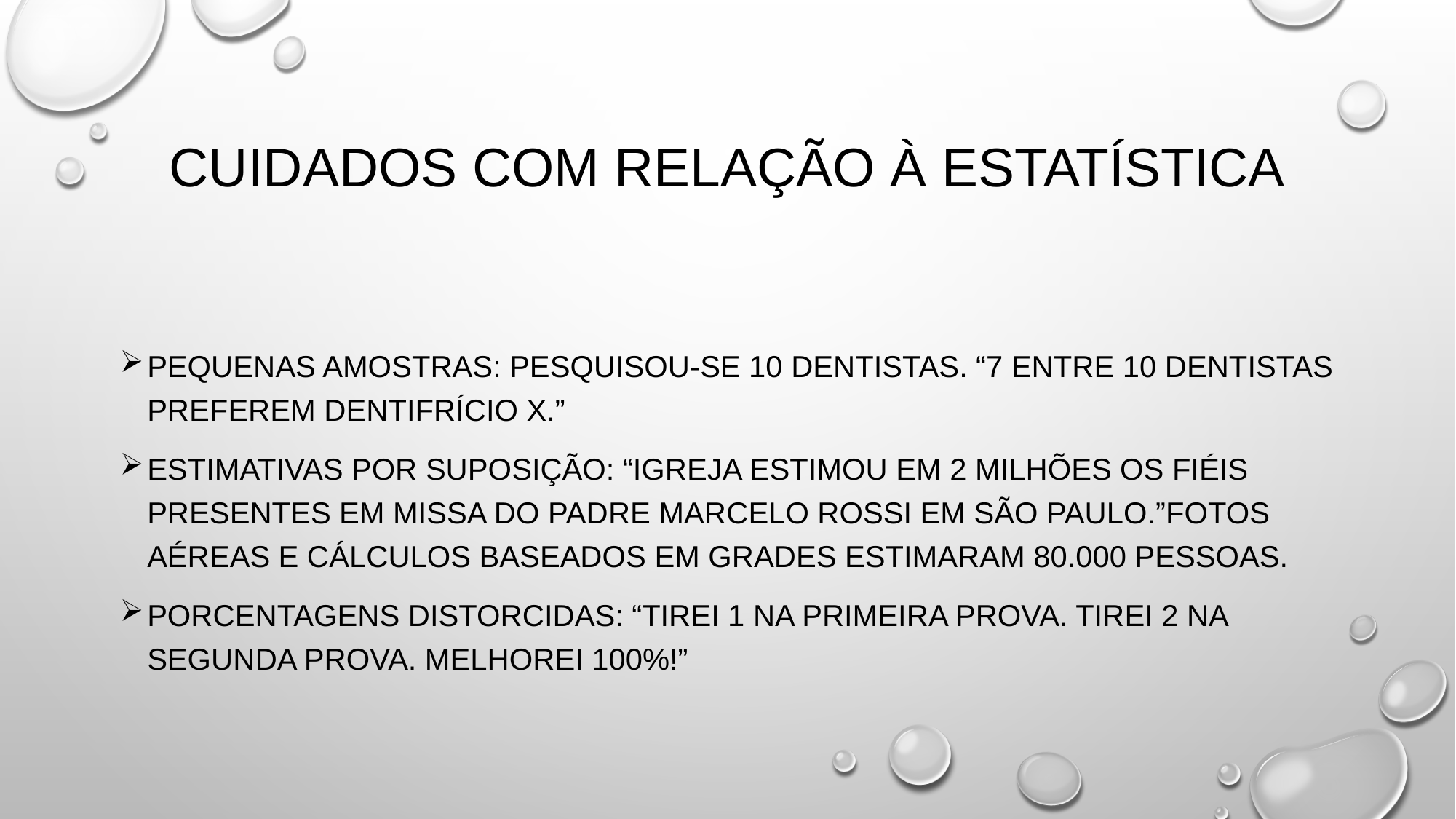

# Cuidados com relação à Estatística

Pequenas amostras: Pesquisou-se 10 dentistas. “7 entre 10 dentistas preferem dentifrício X.”
Estimativas por suposição: “Igreja estimou em 2 milhões os fiéis presentes em missa do padre Marcelo Rossi em São Paulo.”Fotos aéreas e cálculos baseados em grades estimaram 80.000 pessoas.
Porcentagens distorcidas: “Tirei 1 na primeira prova. Tirei 2 na segunda prova. Melhorei 100%!”